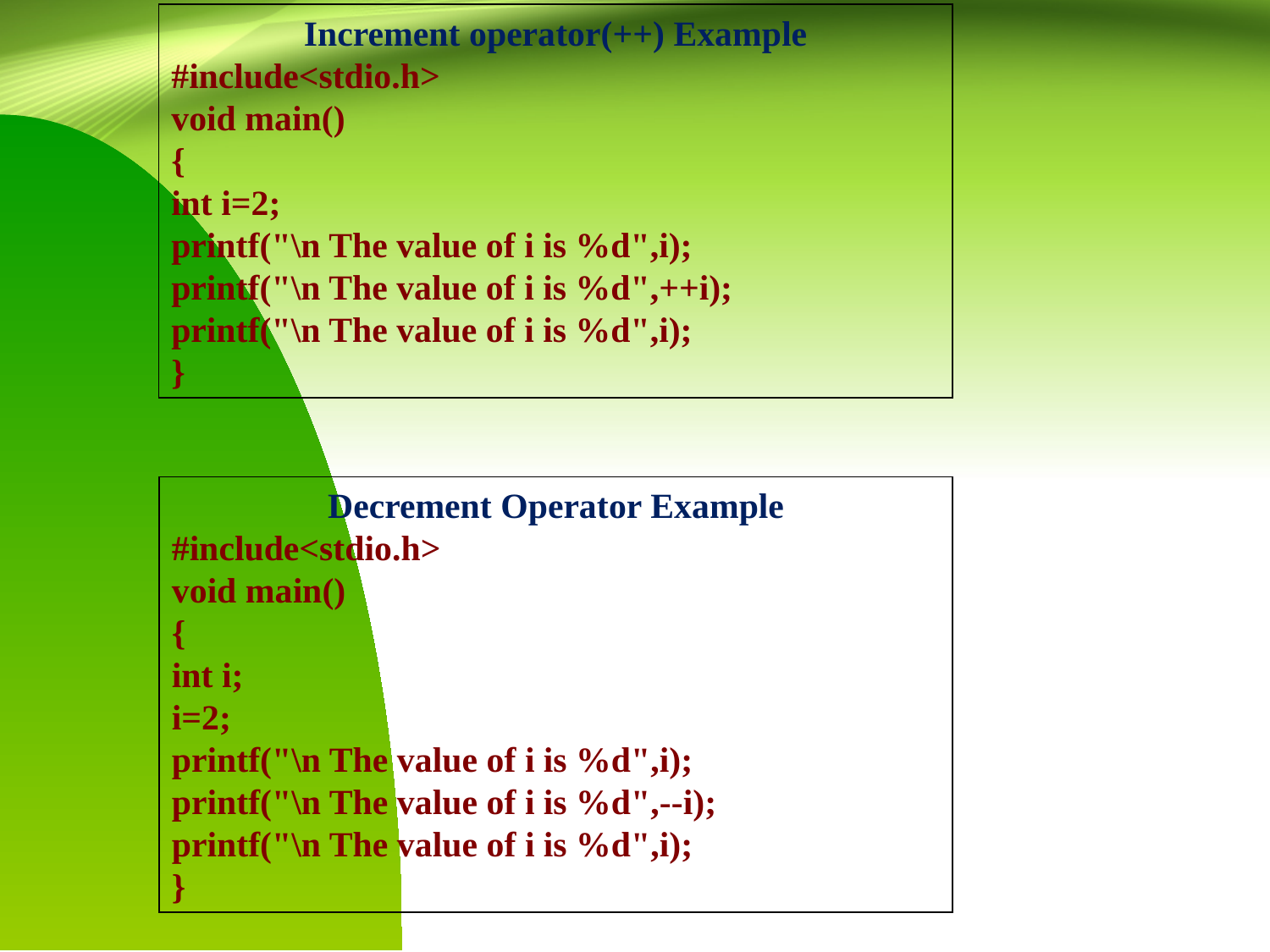

Increment operator(++) Example
#include<stdio.h>
void main()
{
int i=2;
printf("\n The value of i is %d",i);
printf("\n The value of i is %d",++i);
printf("\n The value of i is %d",i);
}
Decrement Operator Example
#include<stdio.h>
void main()
{
int i;
i=2;
printf("\n The value of i is %d",i);
printf("\n The value of i is %d",--i);
printf("\n The value of i is %d",i);
}